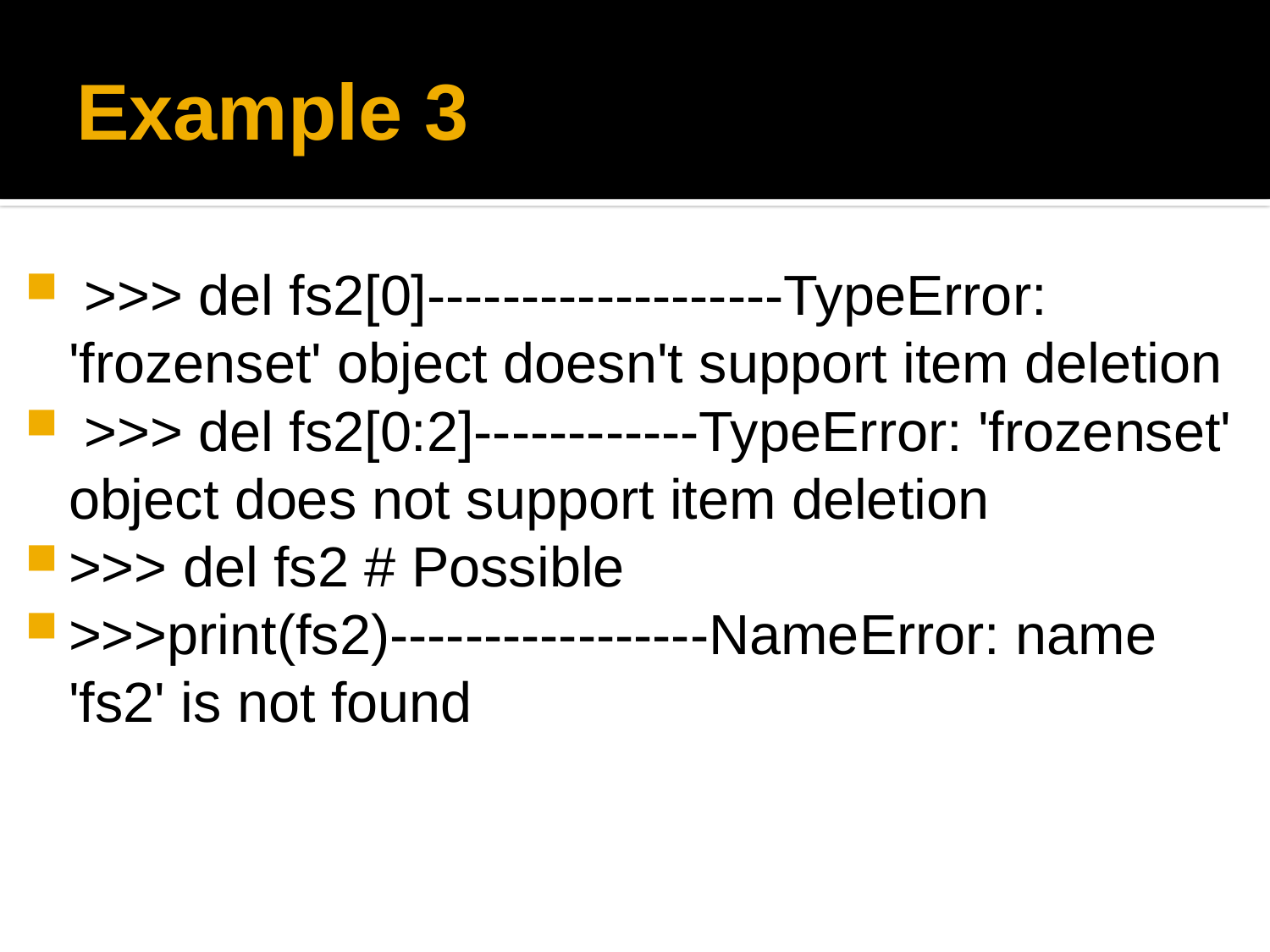

# Example 3
 >>> del fs2[0]-------------------TypeError: 'frozenset' object doesn't support item deletion
 >>> del fs2[0:2]------------TypeError: 'frozenset' object does not support item deletion
>>> del fs2 # Possible
>>>print(fs2)-----------------NameError: name 'fs2' is not found